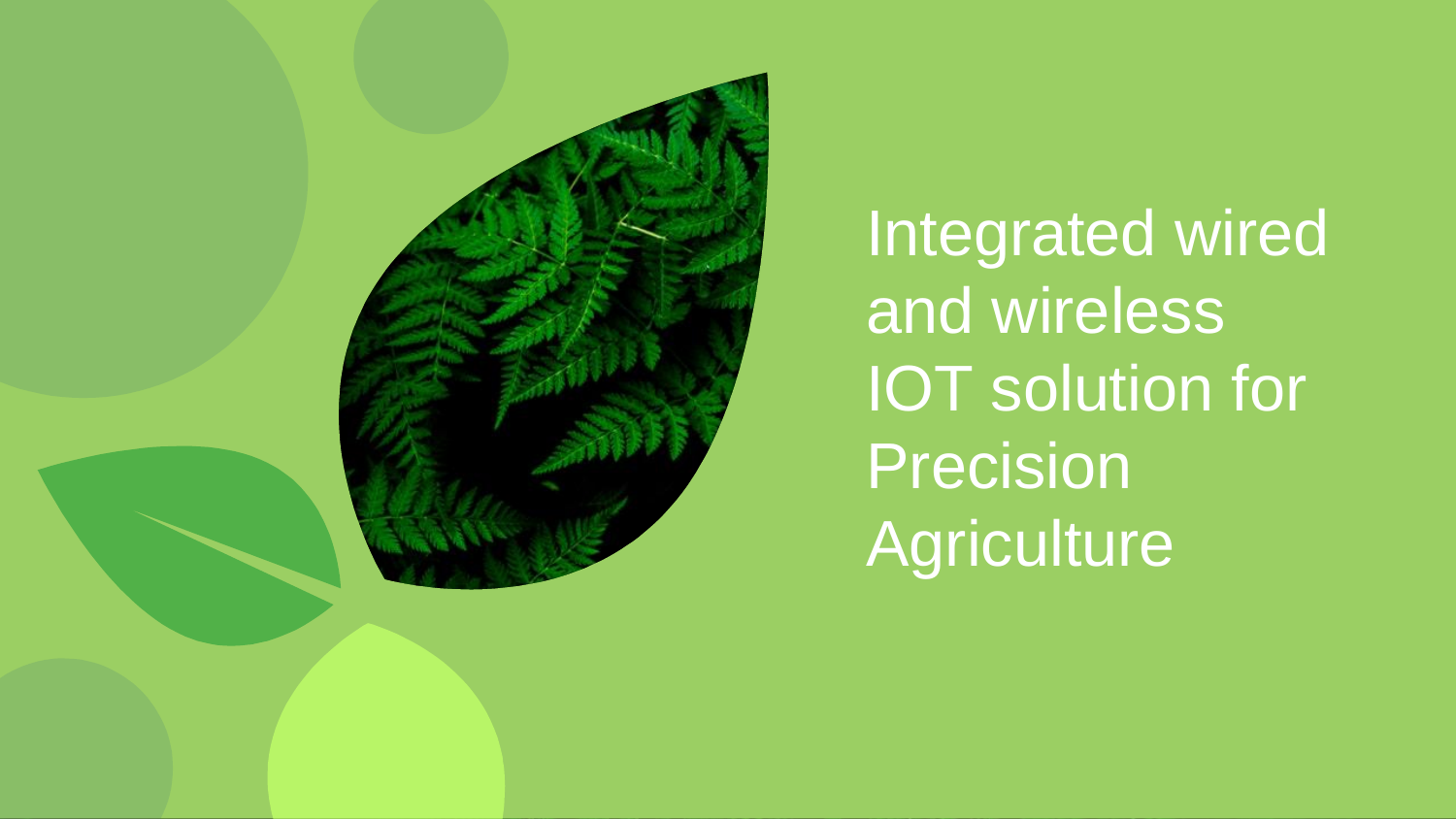

# Integrated wired and wireless IOT solution for Precision Agriculture